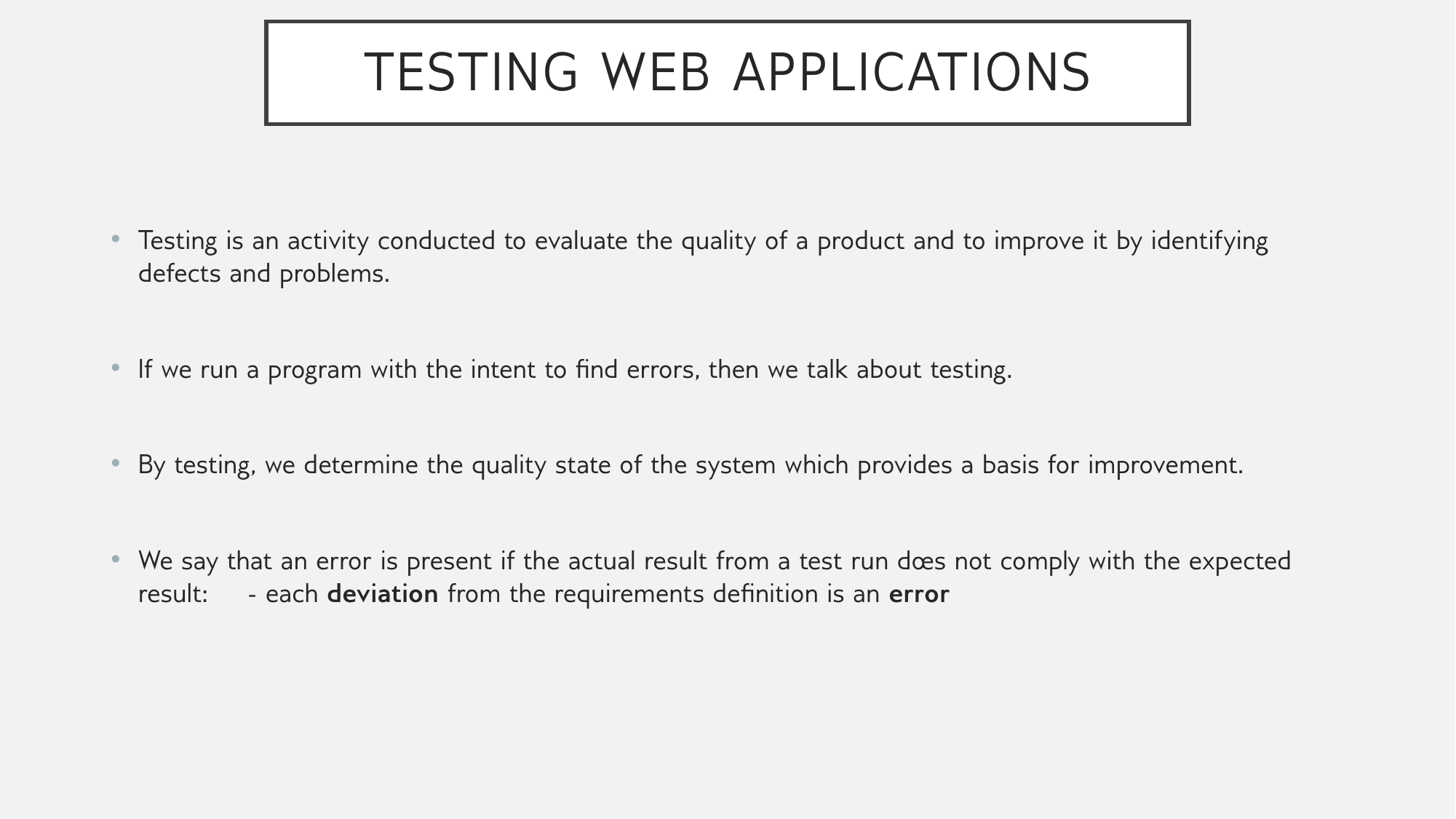

# Testing web applications

Testing is an activity conducted to evaluate the quality of a product and to improve it by identifying defects and problems.

If we run a program with the intent to find errors, then we talk about testing.

By testing, we determine the quality state of the system which provides a basis for improvement.

We say that an error is present if the actual result from a test run does not comply with the expected result:	- each deviation from the requirements definition is an error